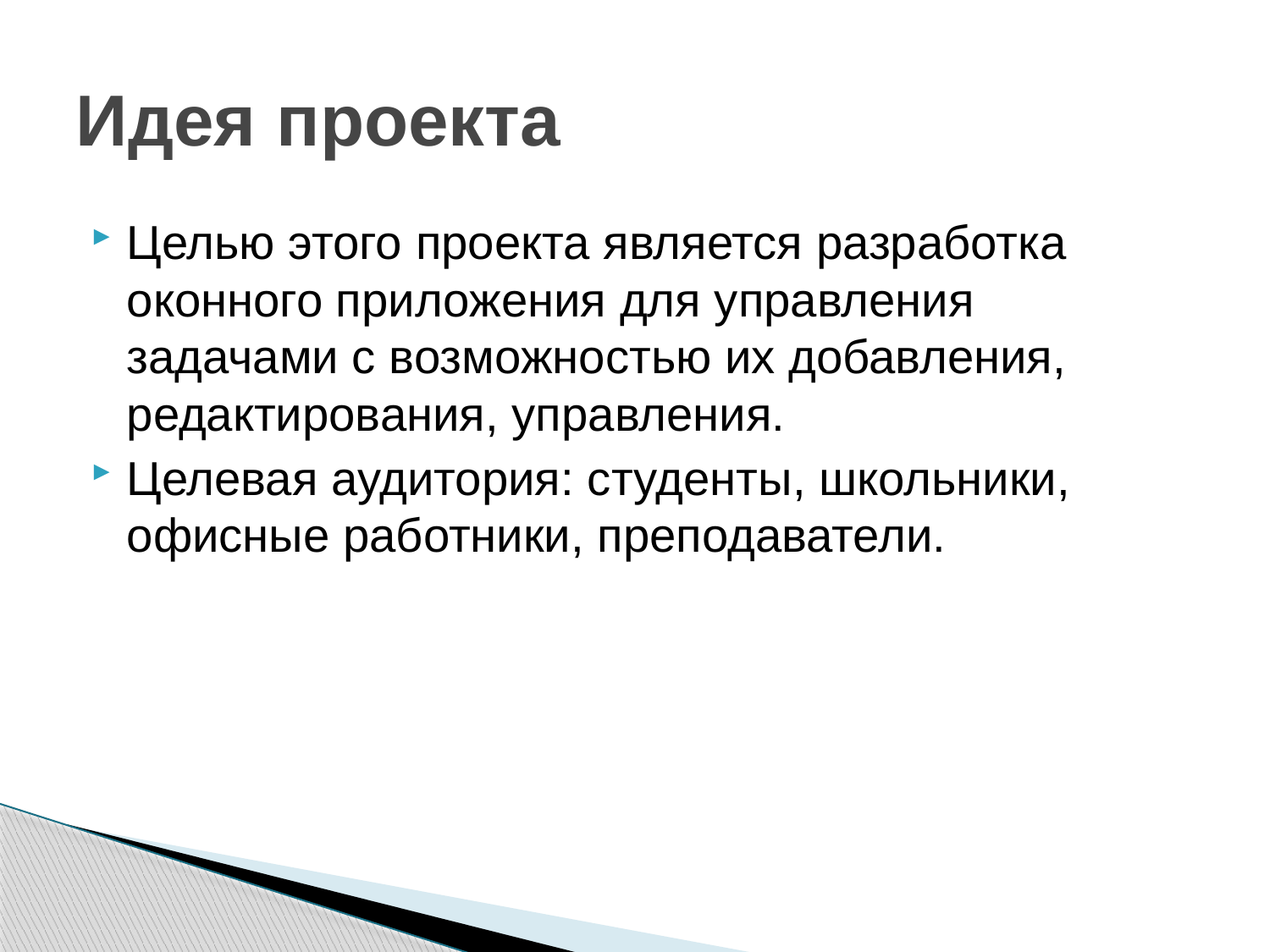

# Идея проекта
Целью этого проекта является разработка оконного приложения для управления задачами с возможностью их добавления, редактирования, управления.
Целевая аудитория: студенты, школьники, офисные работники, преподаватели.